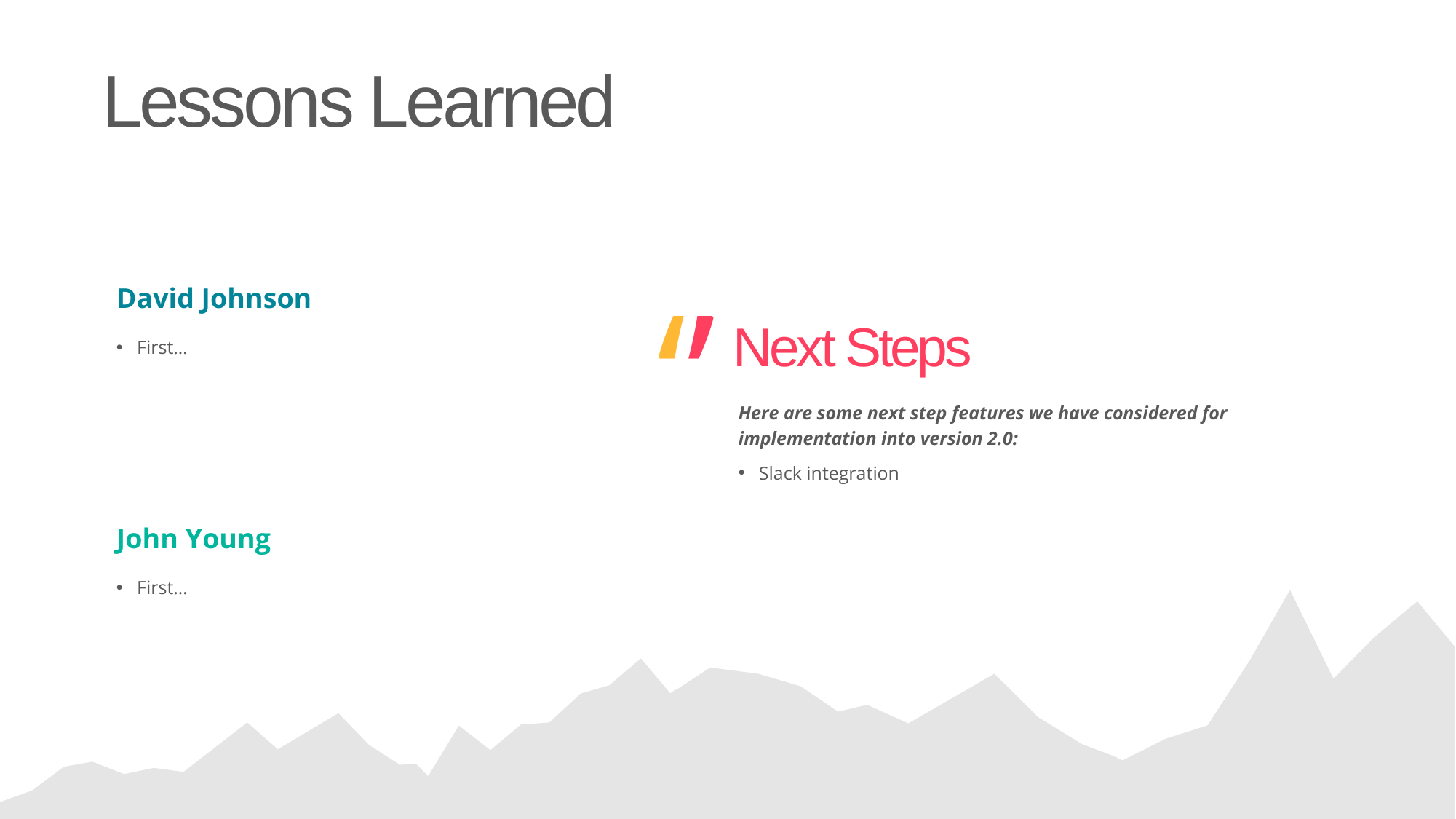

# Lessons Learned
David Johnson
First…
‘’
Next Steps
Here are some next step features we have considered for implementation into version 2.0:
Slack integration

John Young
First…